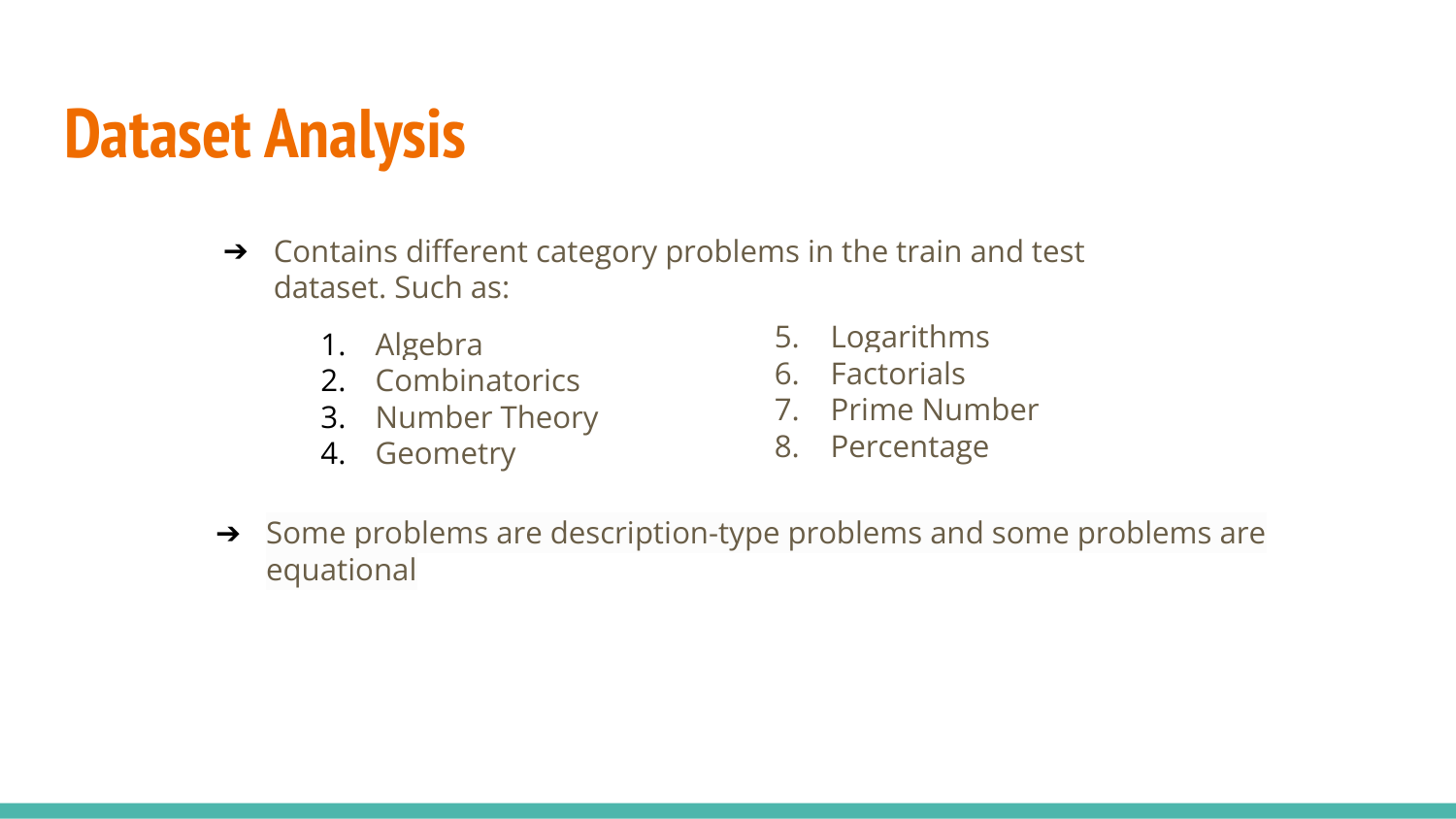

# Dataset Analysis
Contains different category problems in the train and test dataset. Such as:
5.    Logarithms
6.    Factorials
7.    Prime Number
8.    Percentage
Algebra
Combinatorics
Number Theory
Geometry

Some problems are description-type problems and some problems are equational